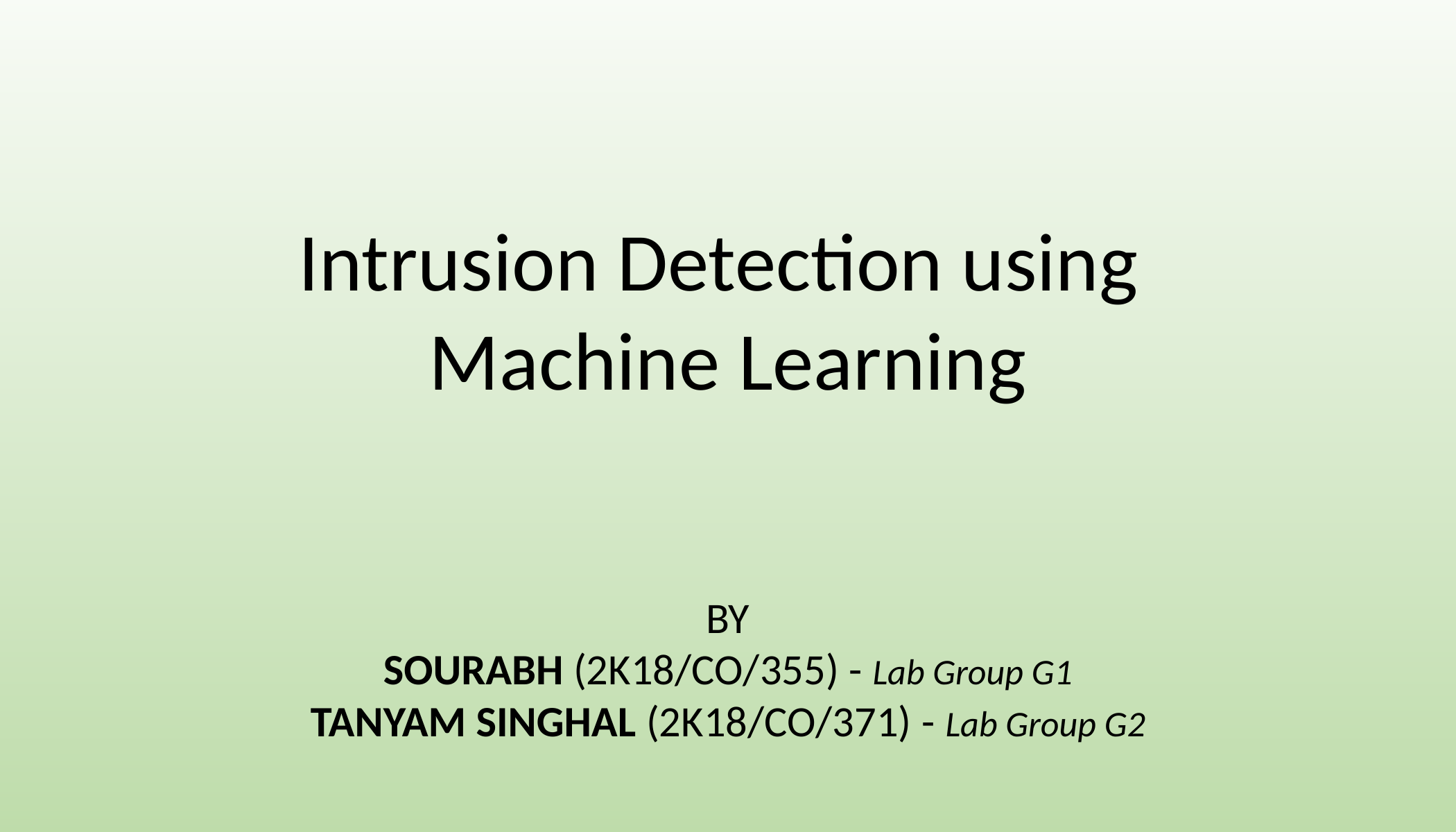

Intrusion Detection using
Machine Learning
BY
SOURABH (2K18/CO/355) - Lab Group G1
TANYAM SINGHAL (2K18/CO/371) - Lab Group G2